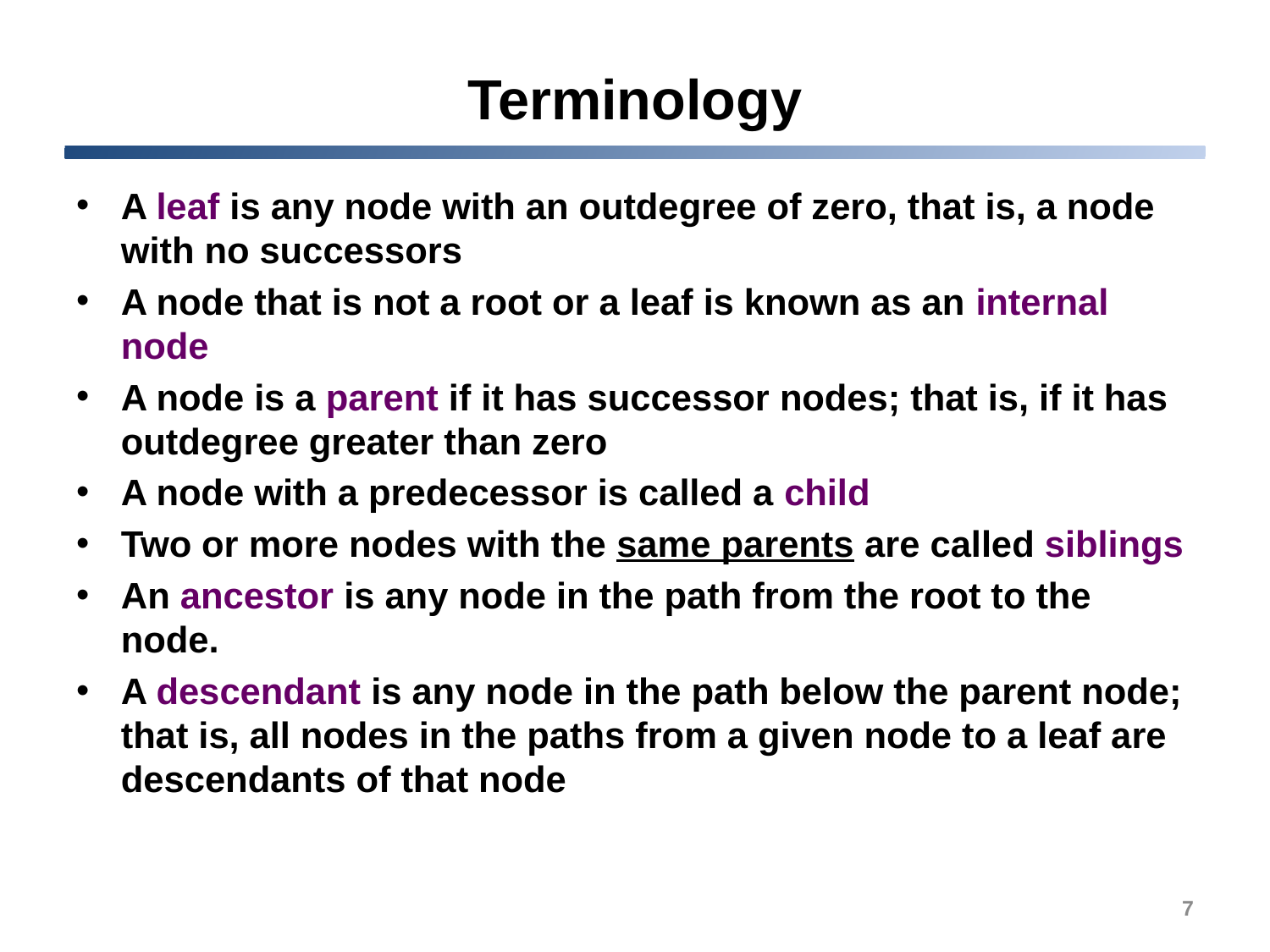

# Terminology
A leaf is any node with an outdegree of zero, that is, a node with no successors
A node that is not a root or a leaf is known as an internal node
A node is a parent if it has successor nodes; that is, if it has outdegree greater than zero
A node with a predecessor is called a child
Two or more nodes with the same parents are called siblings
An ancestor is any node in the path from the root to the node.
A descendant is any node in the path below the parent node; that is, all nodes in the paths from a given node to a leaf are descendants of that node
7